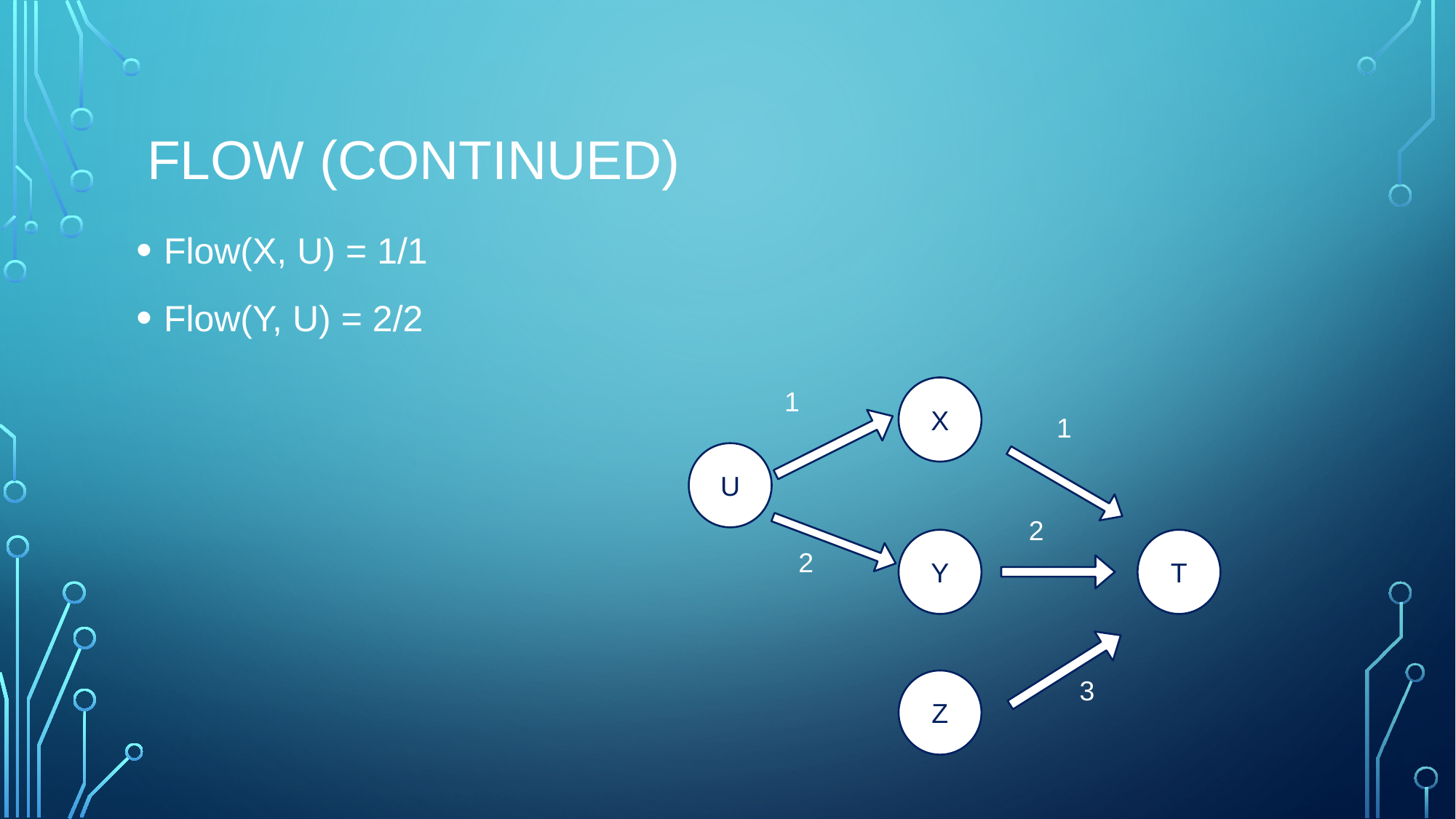

# Flow (continued)
Flow(X, U) = 1/1
Flow(Y, U) = 2/2

X
1
1

U

2

Y
T
2

3
Z